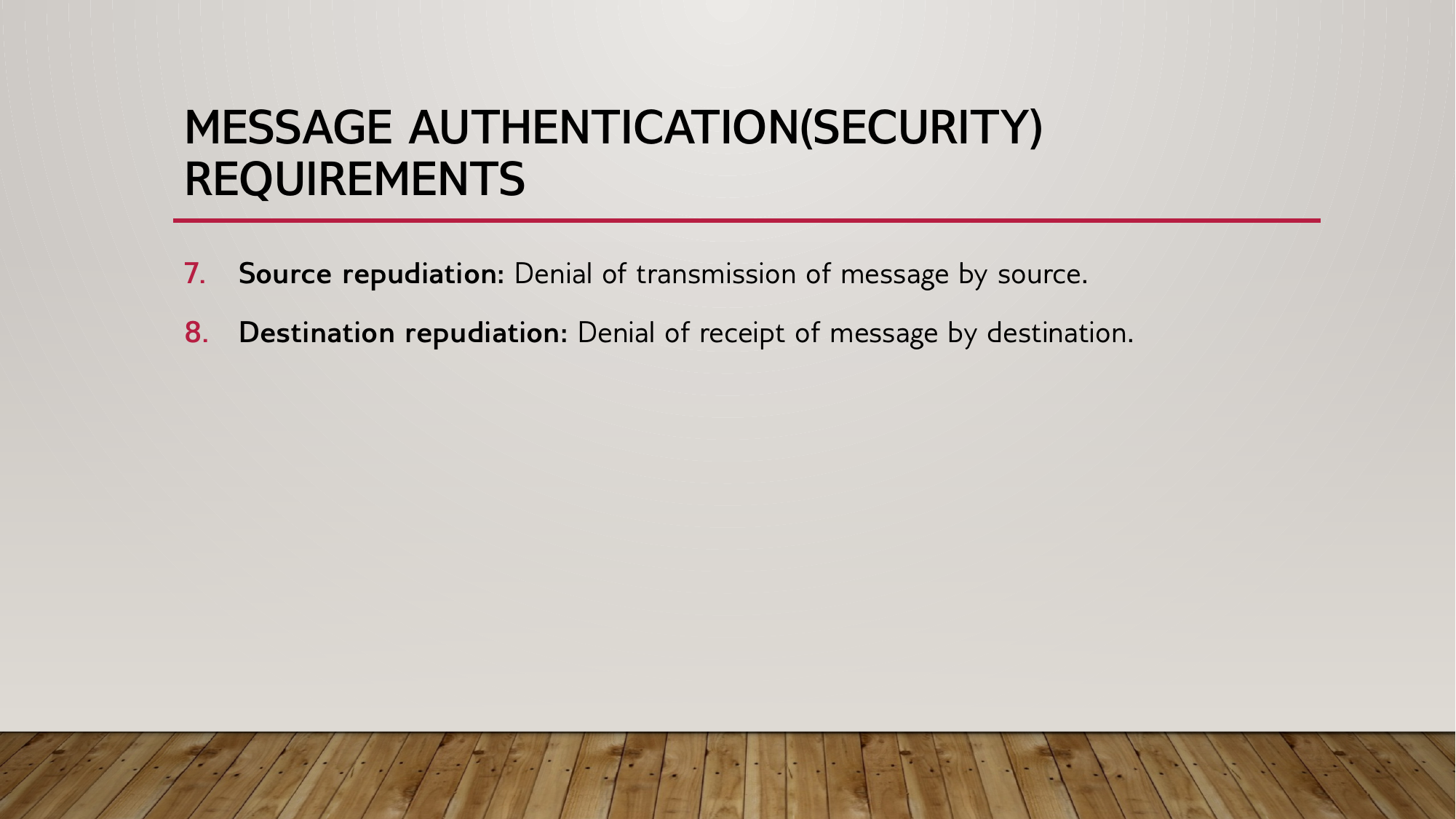

# MESSAGE AUTHENTICATION(security) REQUIREMENTS
Source repudiation: Denial of transmission of message by source.
Destination repudiation: Denial of receipt of message by destination.